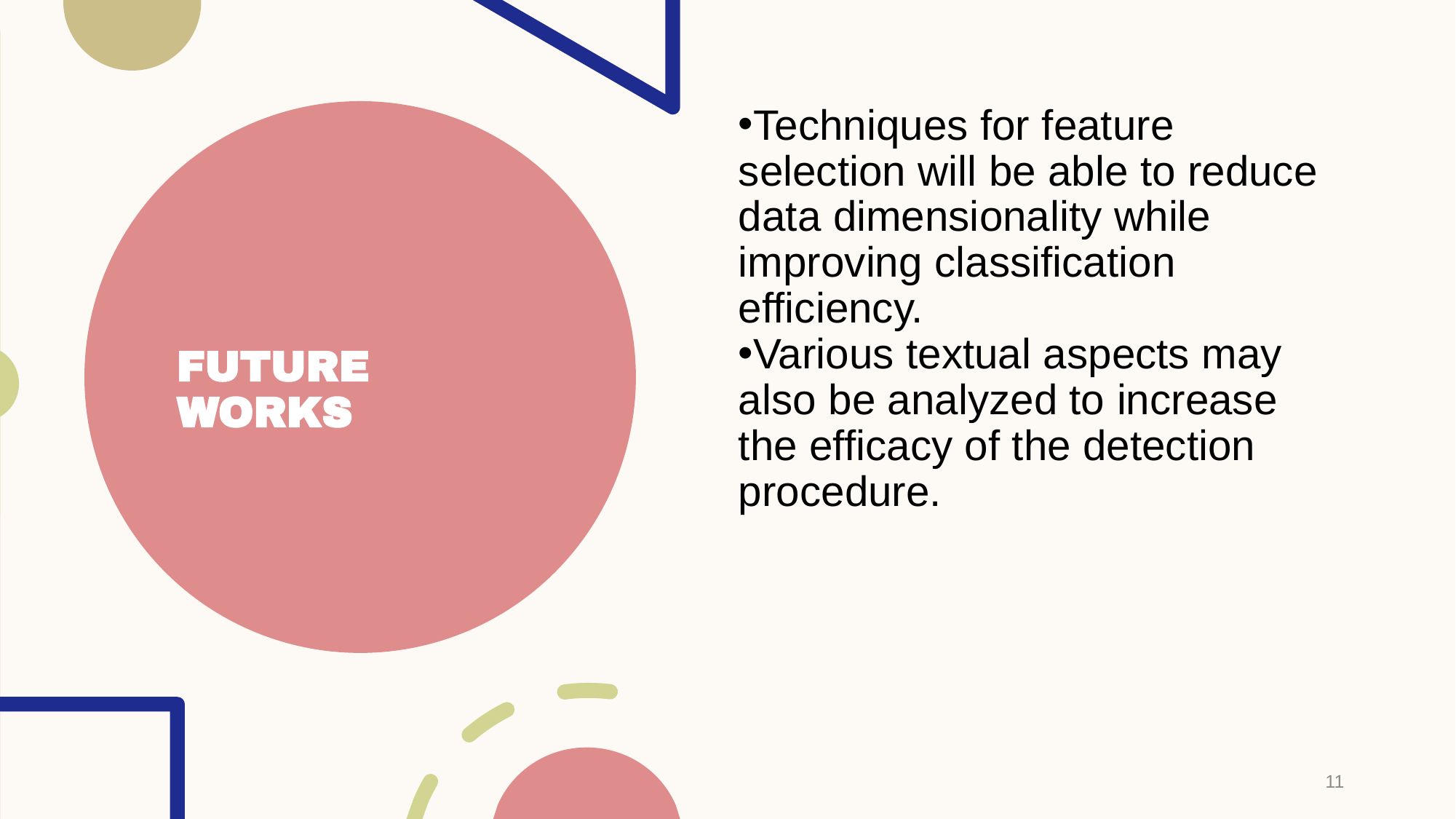

Techniques for feature selection will be able to reduce data dimensionality while improving classification efficiency.
Various textual aspects may also be analyzed to increase the efficacy of the detection procedure.

# Future Works

11